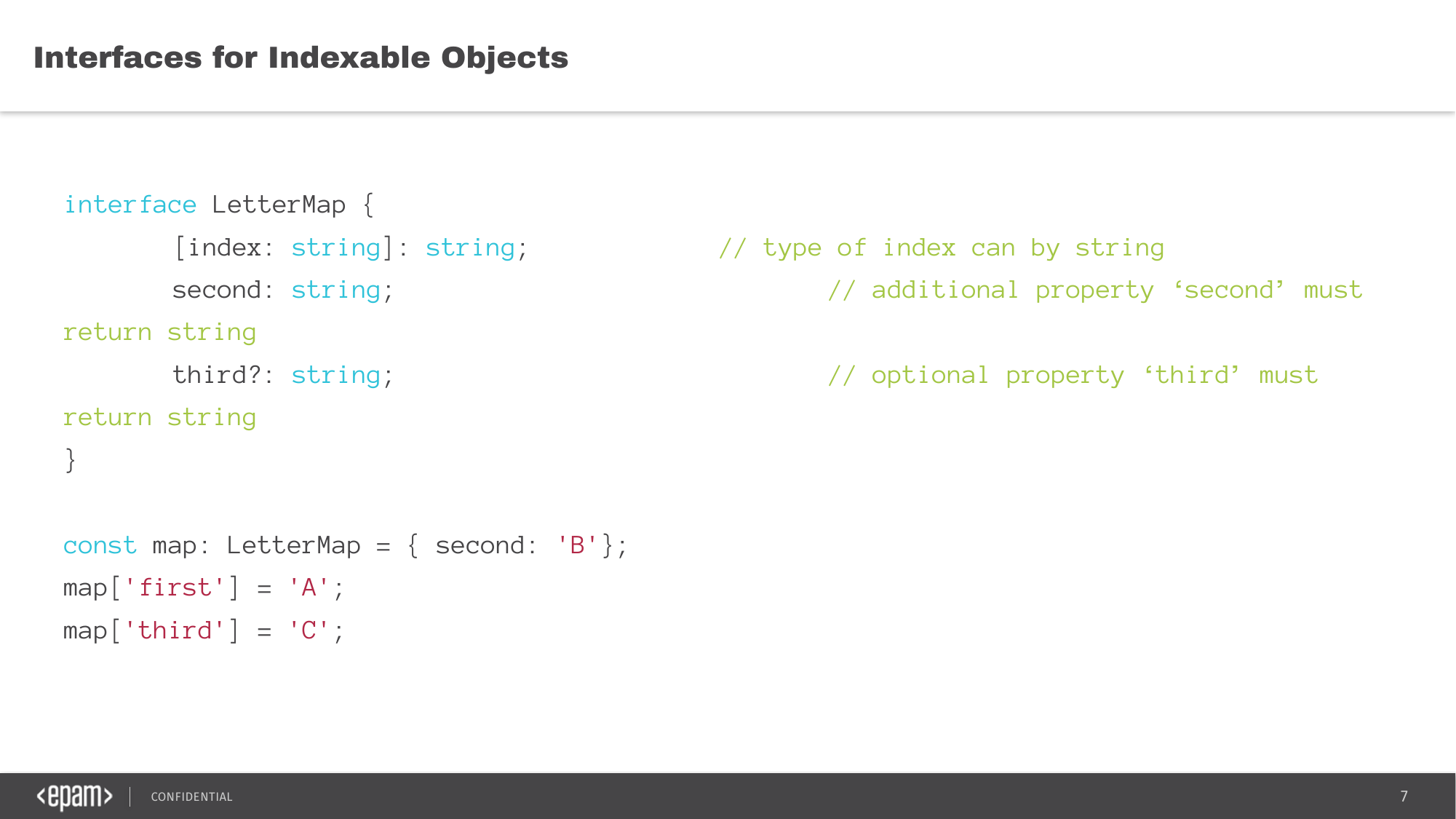

Interfaces for Indexable Objects
interface LetterMap {
	[index: string]: string;		// type of index can by string
	second: string;				// additional property ‘second’ must return string
	third?: string;				// optional property ‘third’ must return string
}

const map: LetterMap = { second: 'B'};
map['first'] = 'A';
map['third'] = 'C';